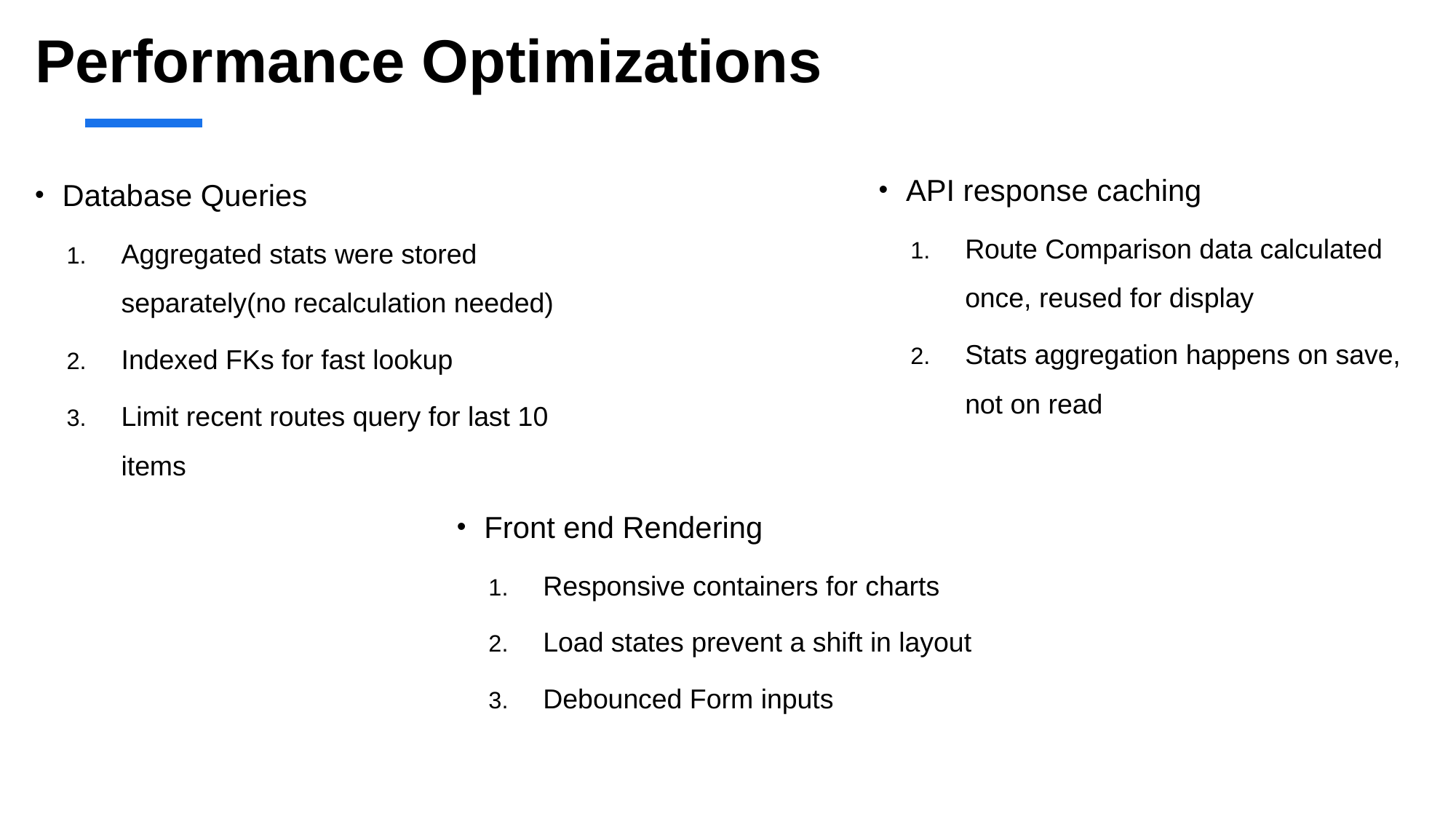

# Performance Optimizations
API response caching
Route Comparison data calculated once, reused for display
Stats aggregation happens on save, not on read

Database Queries
Aggregated stats were stored separately(no recalculation needed)
Indexed FKs for fast lookup
Limit recent routes query for last 10 items

Front end Rendering
Responsive containers for charts
Load states prevent a shift in layout
Debounced Form inputs